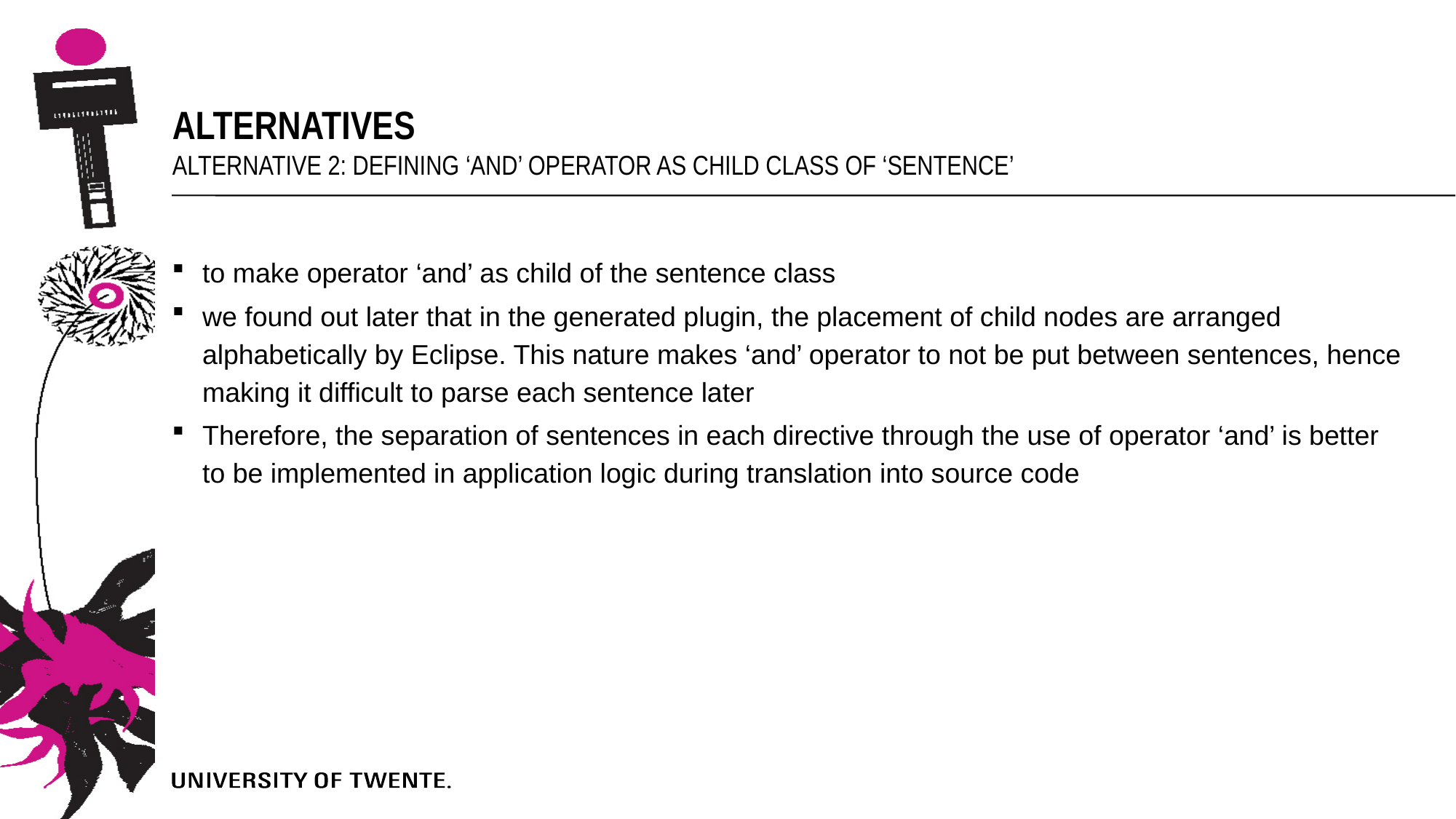

alternatives
Alternative 2: defining ‘and’ operator as child class of ‘sentence’
to make operator ‘and’ as child of the sentence class
we found out later that in the generated plugin, the placement of child nodes are arranged alphabetically by Eclipse. This nature makes ‘and’ operator to not be put between sentences, hence making it difficult to parse each sentence later
Therefore, the separation of sentences in each directive through the use of operator ‘and’ is better to be implemented in application logic during translation into source code